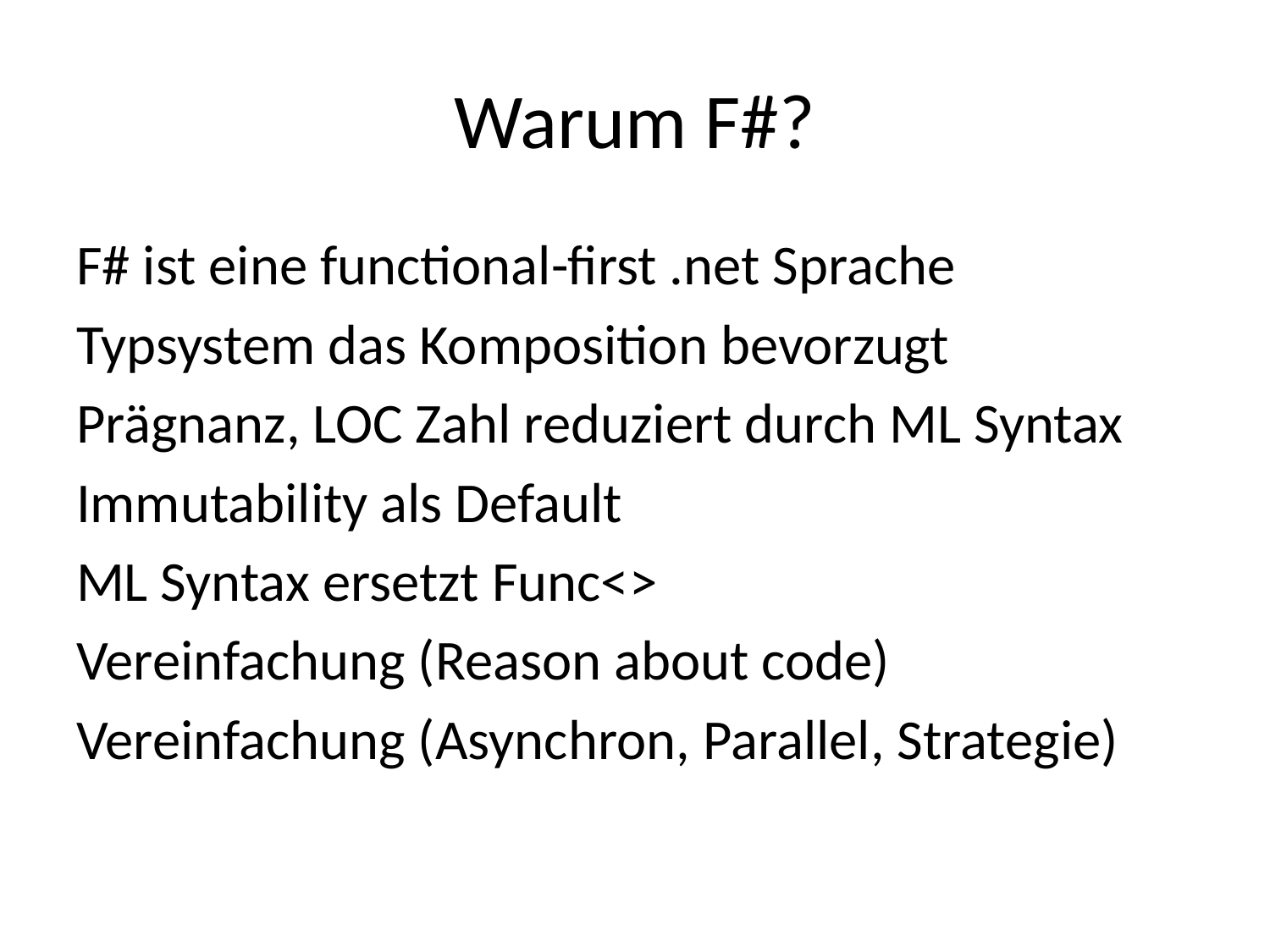

# Warum F#?
F# ist eine functional-first .net Sprache
Typsystem das Komposition bevorzugt
Prägnanz, LOC Zahl reduziert durch ML Syntax
Immutability als Default
ML Syntax ersetzt Func<>
Vereinfachung (Reason about code)
Vereinfachung (Asynchron, Parallel, Strategie)